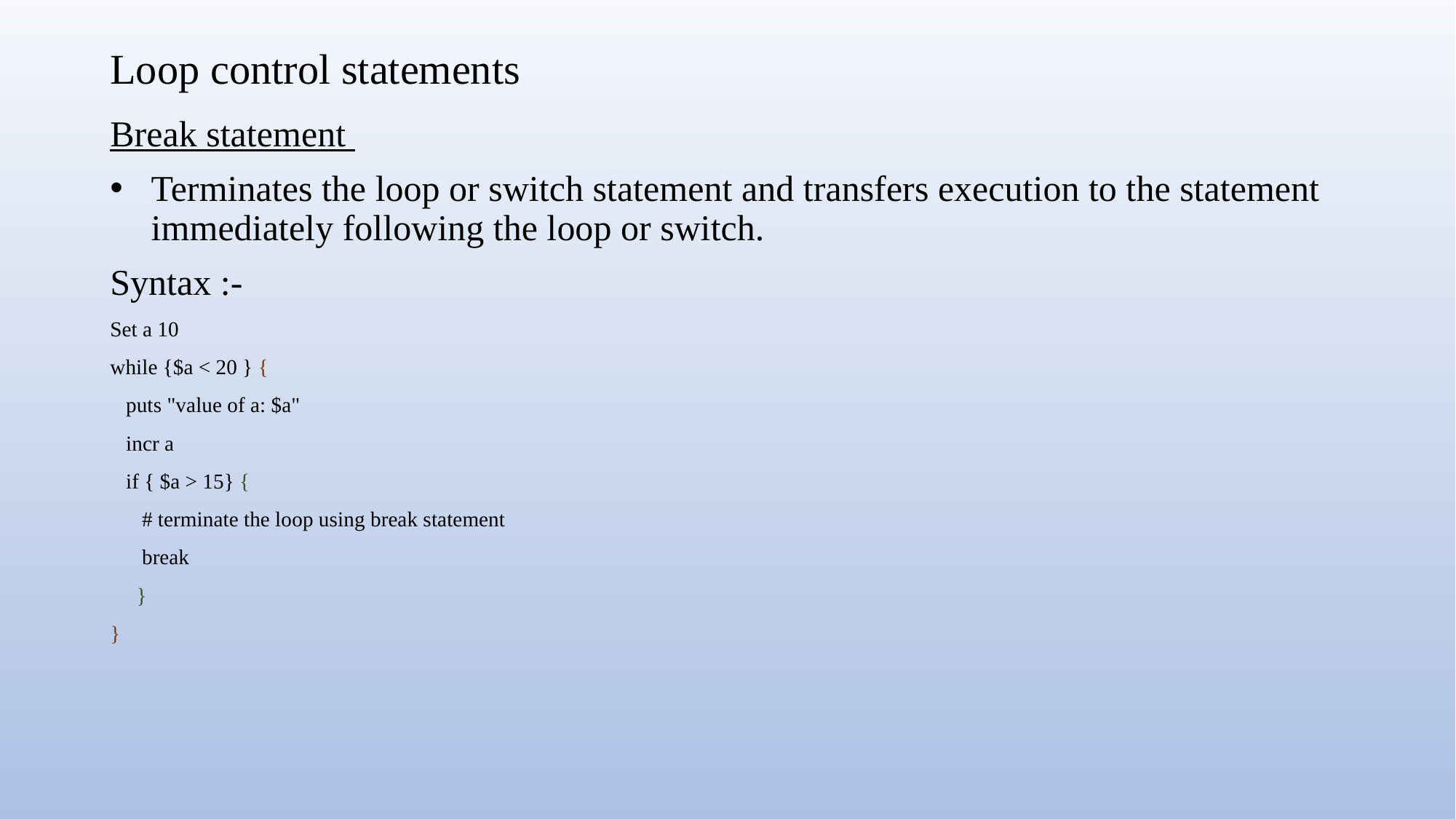

# Loop control statements
Break statement
Terminates the loop or switch statement and transfers execution to the statement immediately following the loop or switch.
Syntax :-
Set a 10
while {$a < 20 } {
   puts "value of a: $a"
   incr a
   if { $a > 15} {
      # terminate the loop using break statement
      break
     }
}